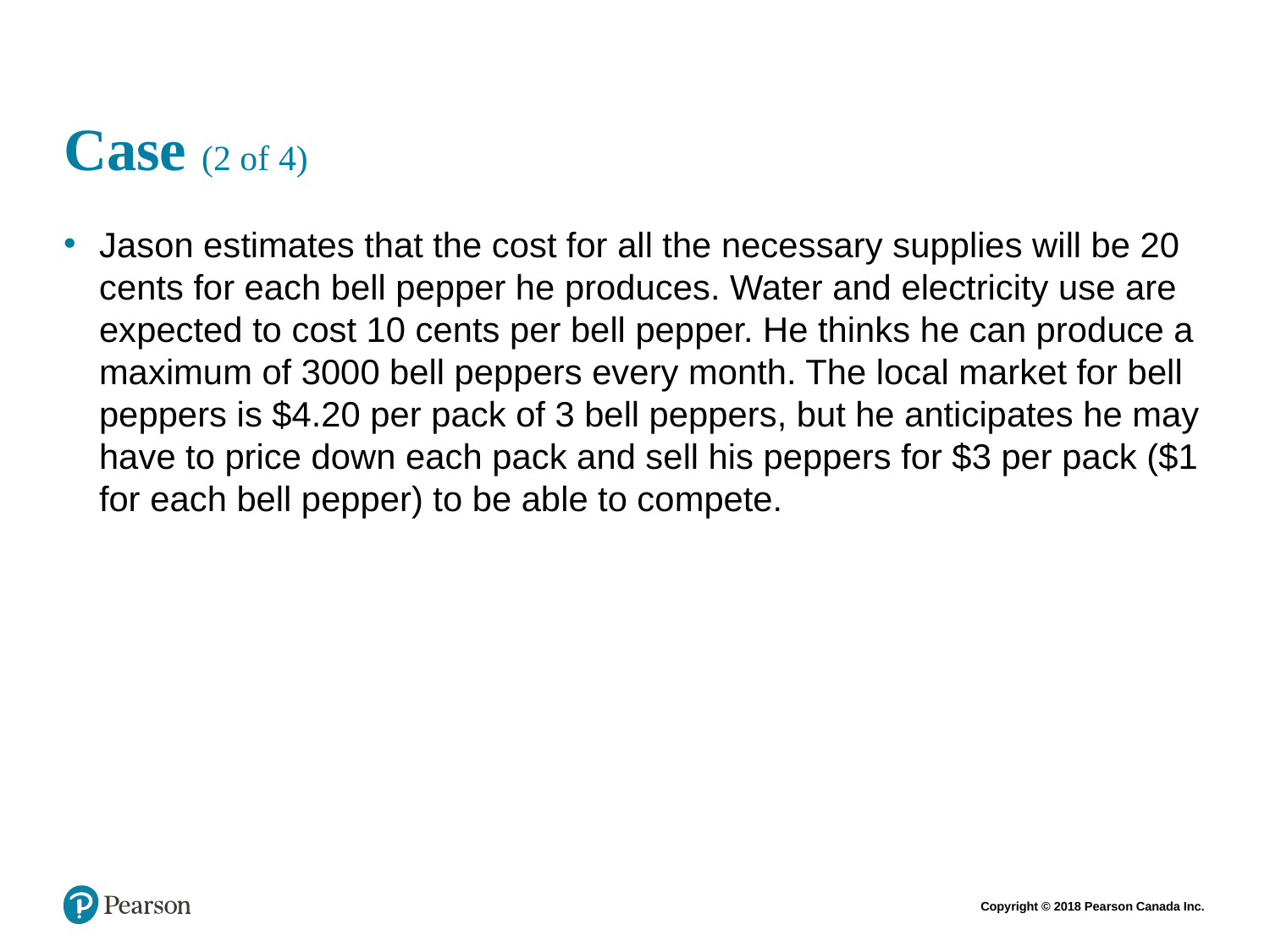

# Case (2 of 4)
Jason estimates that the cost for all the necessary supplies will be 20 cents for each bell pepper he produces. Water and electricity use are expected to cost 10 cents per bell pepper. He thinks he can produce a maximum of 3000 bell peppers every month. The local market for bell peppers is $4.20 per pack of 3 bell peppers, but he anticipates he may have to price down each pack and sell his peppers for $3 per pack ($1 for each bell pepper) to be able to compete.